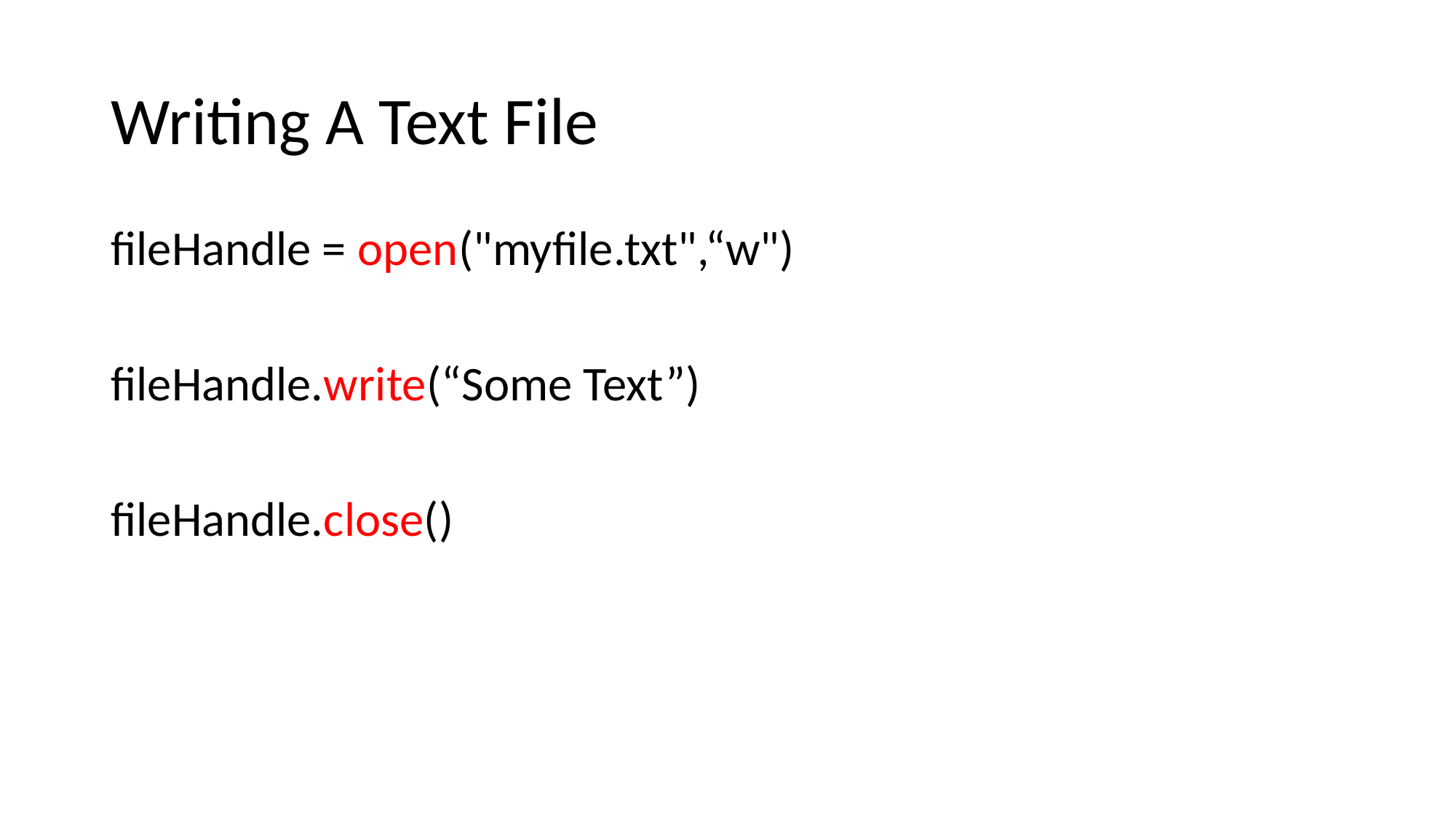

# Writing A Text File
fileHandle = open("myfile.txt",“w")

fileHandle.write(“Some Text”)

fileHandle.close()